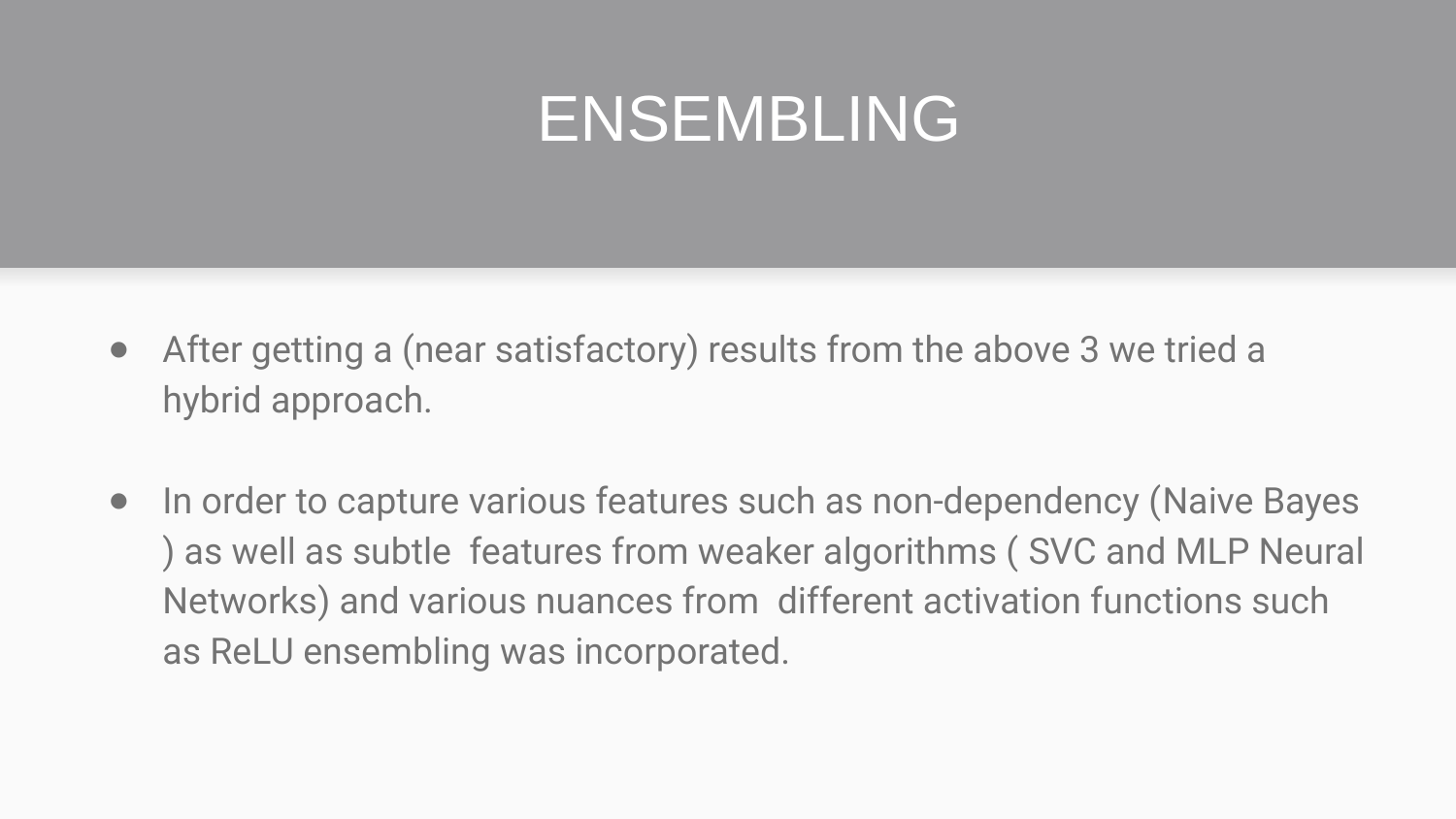

ENSEMBLING
After getting a (near satisfactory) results from the above 3 we tried a hybrid approach.

In order to capture various features such as non-dependency (​Naive Bayes​) as well as subtle  features from weaker algorithms ( ​SVC and MLP Neural Networks​) and various nuances from  different activation functions such as ReLU ​ensembling ​was incorporated.